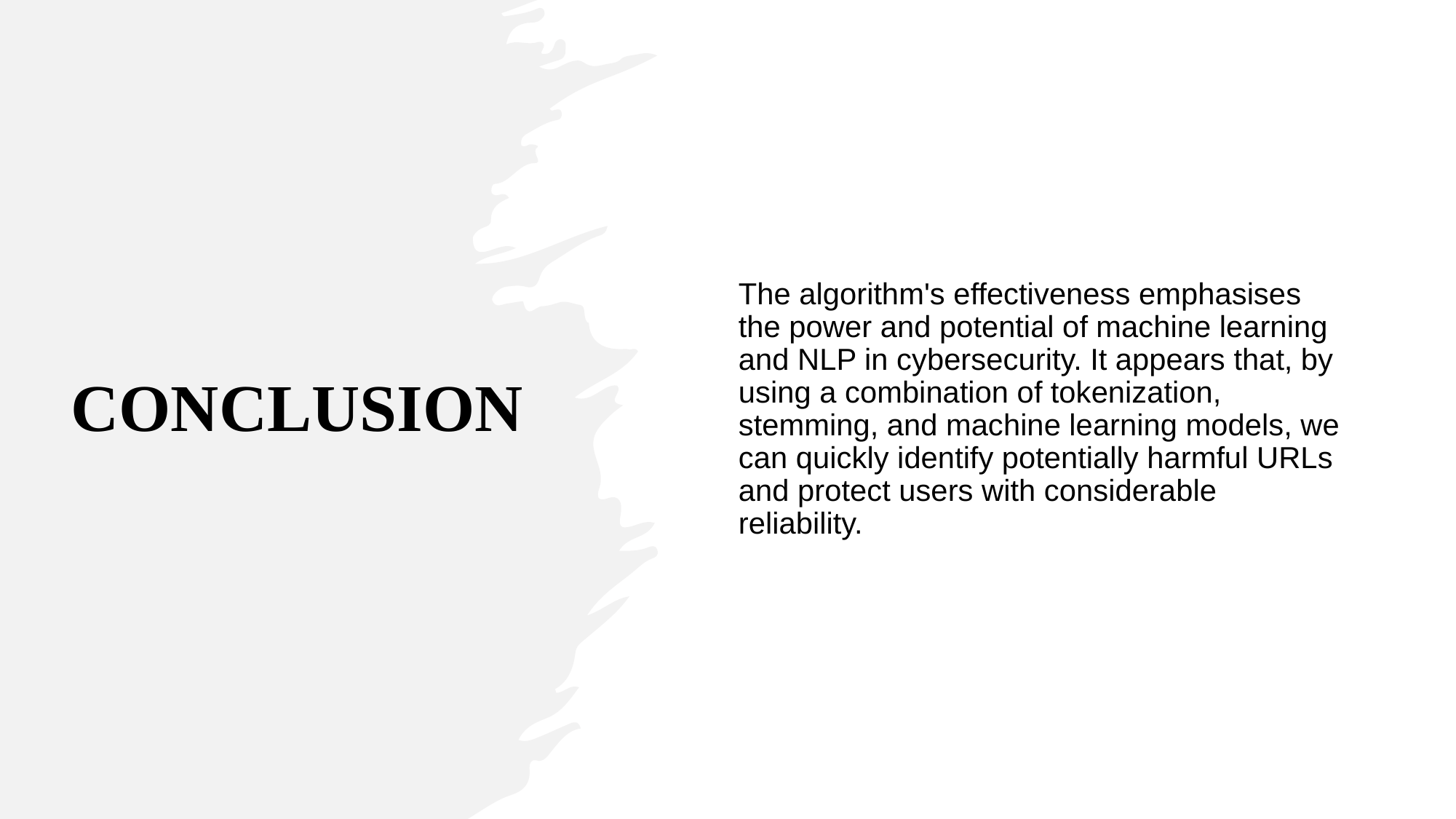

# CONCLUSION
The algorithm's effectiveness emphasises the power and potential of machine learning and NLP in cybersecurity. It appears that, by using a combination of tokenization, stemming, and machine learning models, we can quickly identify potentially harmful URLs and protect users with considerable reliability.